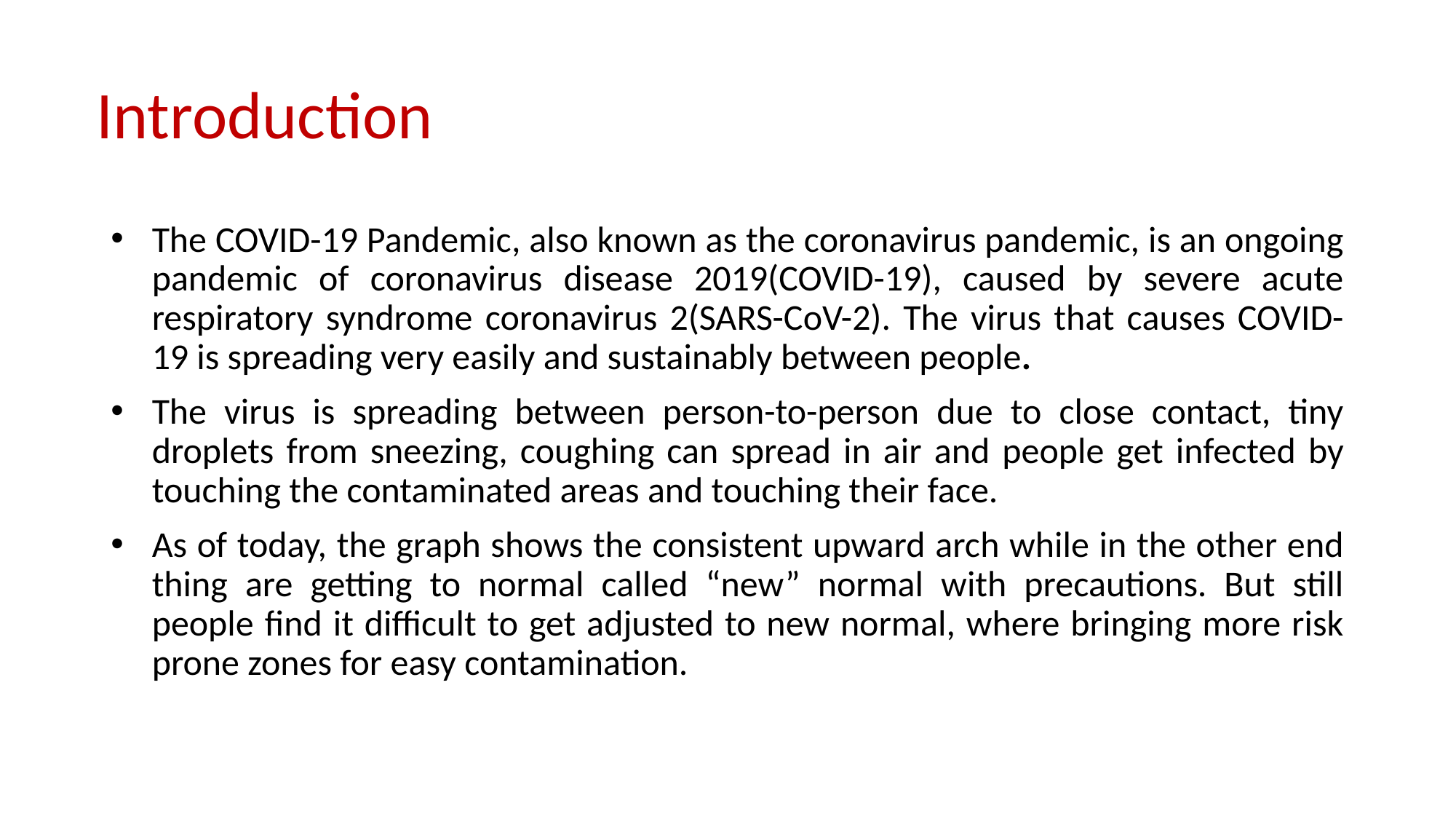

# Introduction
The COVID-19 Pandemic, also known as the coronavirus pandemic, is an ongoing pandemic of coronavirus disease 2019(COVID-19), caused by severe acute respiratory syndrome coronavirus 2(SARS-CoV-2). The virus that causes COVID-19 is spreading very easily and sustainably between people.
The virus is spreading between person-to-person due to close contact, tiny droplets from sneezing, coughing can spread in air and people get infected by touching the contaminated areas and touching their face.
As of today, the graph shows the consistent upward arch while in the other end thing are getting to normal called “new” normal with precautions. But still people find it difficult to get adjusted to new normal, where bringing more risk prone zones for easy contamination.